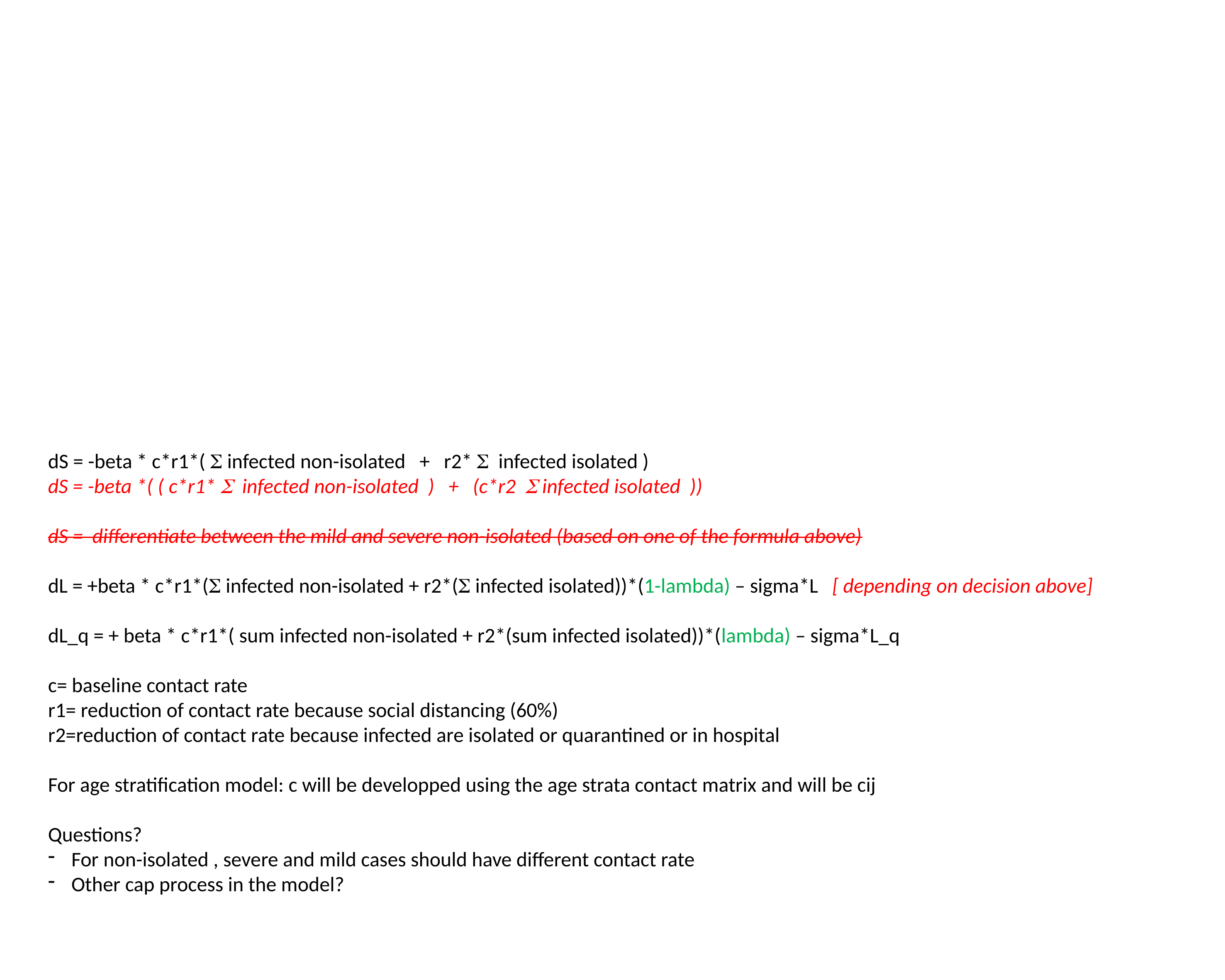

dS = -beta * c*r1*( Σ infected non-isolated   +   r2* Σ  infected isolated )
dS = -beta *( ( c*r1* Σ  infected non-isolated  )   +   (c*r2  Σ infected isolated  ))

dS =  differentiate between the mild and severe non-isolated (based on one of the formula above)

dL = +beta * c*r1*(Σ infected non-isolated + r2*(Σ infected isolated))*(1-lambda) – sigma*L   [ depending on decision above]

dL_q = + beta * c*r1*( sum infected non-isolated + r2*(sum infected isolated))*(lambda) – sigma*L_q

c= baseline contact rate
r1= reduction of contact rate because social distancing (60%)
r2=reduction of contact rate because infected are isolated or quarantined or in hospital

For age stratification model: c will be developped using the age strata contact matrix and will be cij

Questions?
For non-isolated , severe and mild cases should have different contact rate
Other cap process in the model?